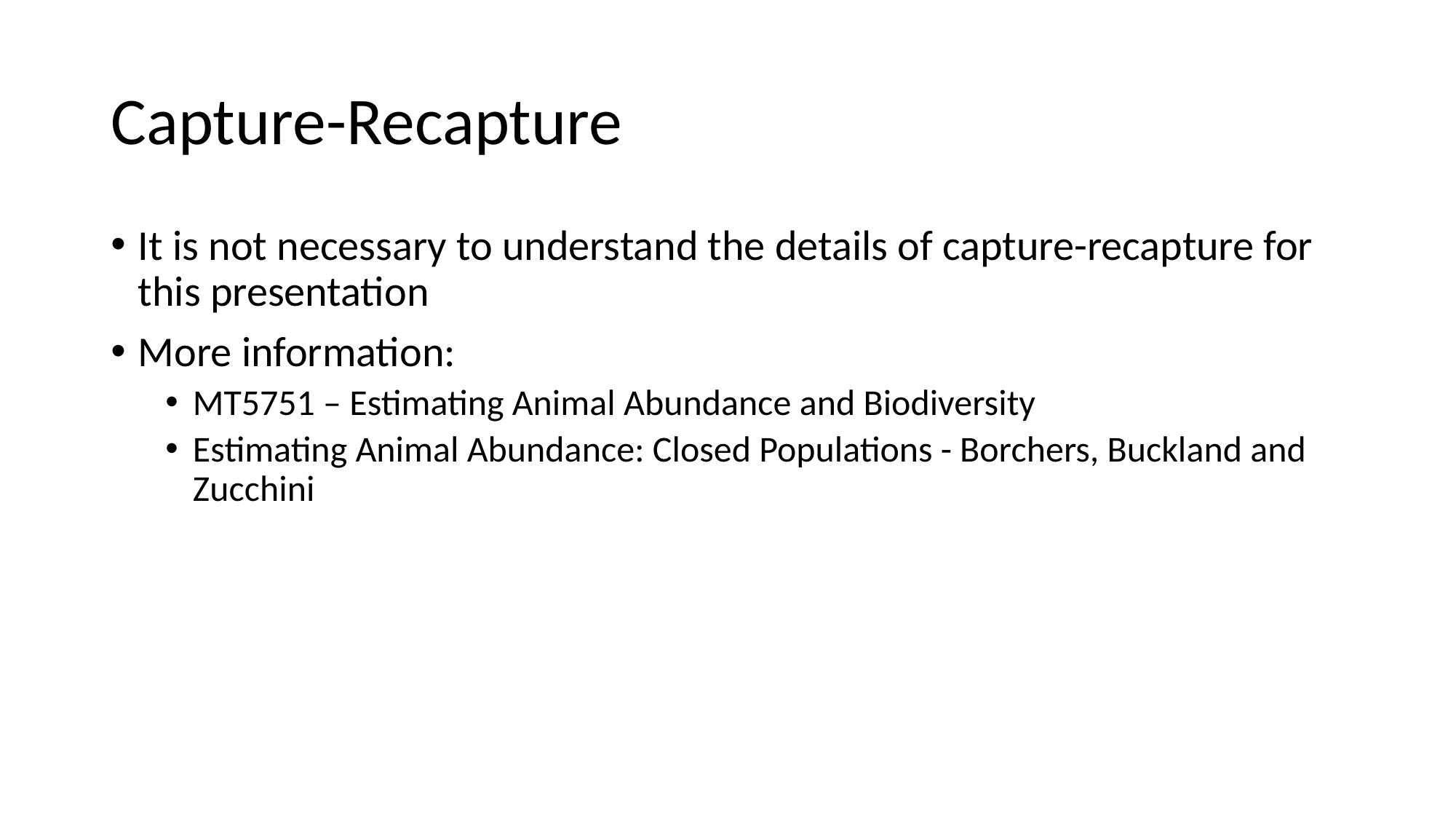

# Capture-Recapture
It is not necessary to understand the details of capture-recapture for this presentation
More information:
MT5751 – Estimating Animal Abundance and Biodiversity
Estimating Animal Abundance: Closed Populations - Borchers, Buckland and Zucchini